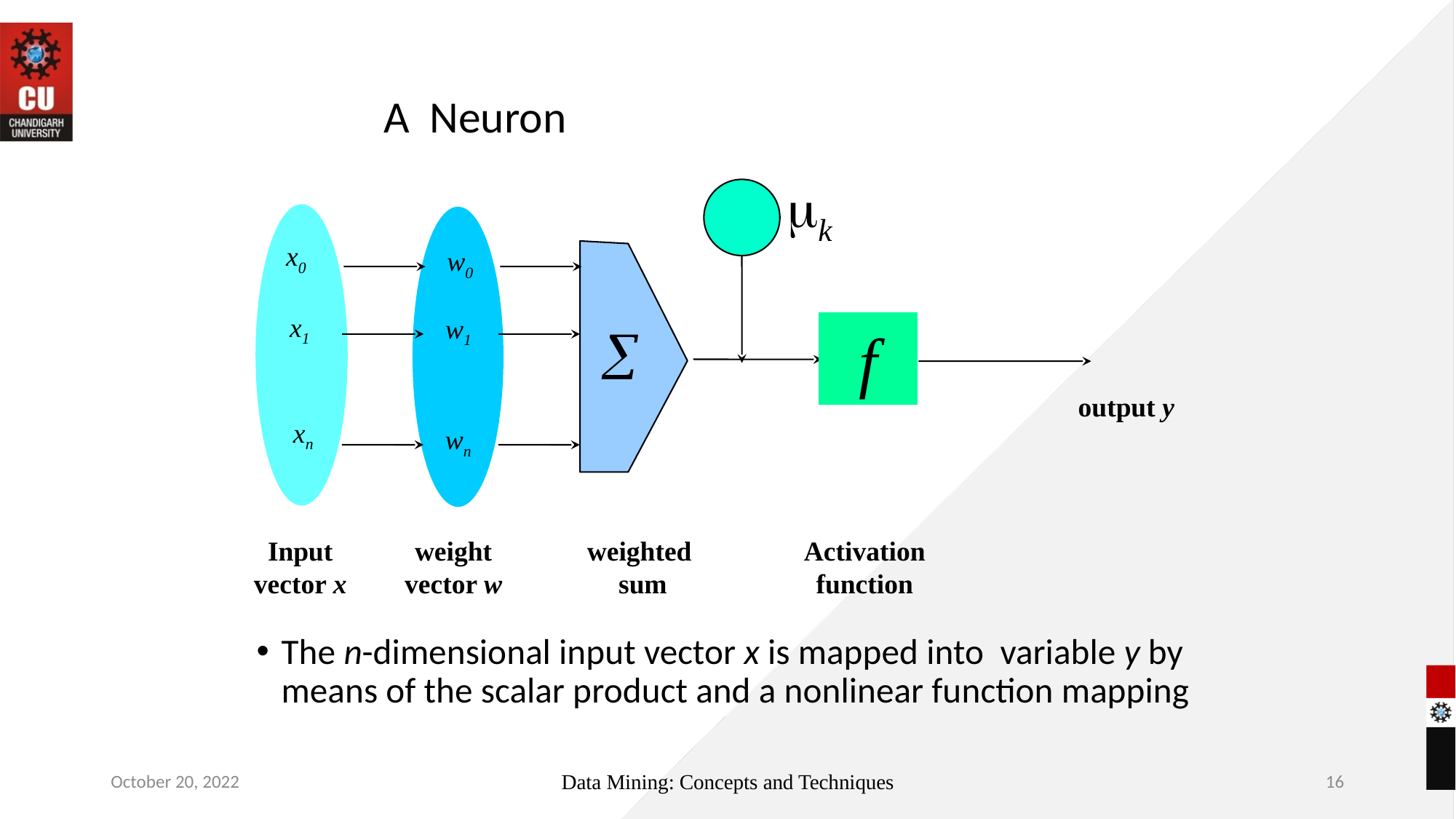

# A  Neuron
-
μk

x0
w0

x1
w1
f
∑

output y
xn
wn

Input
vector x
weight
vector w
weighted
sum
Activation
function
The n-dimensional input vector x is mapped into  variable y by means of the scalar product and a nonlinear function mapping
October 20, 2022
Data Mining: Concepts and Techniques
16